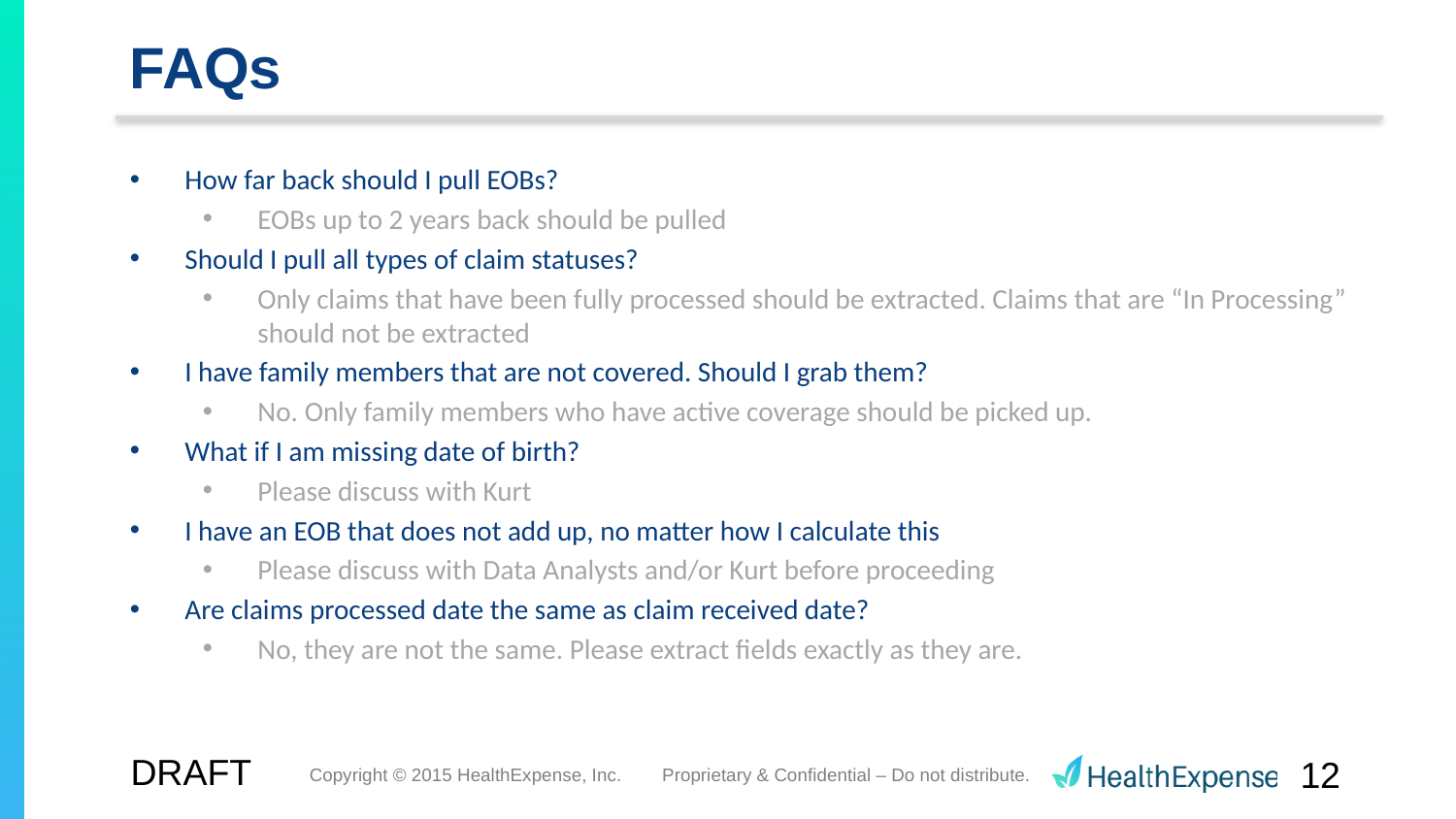

# FAQs
How far back should I pull EOBs?
EOBs up to 2 years back should be pulled
Should I pull all types of claim statuses?
Only claims that have been fully processed should be extracted. Claims that are “In Processing” should not be extracted
I have family members that are not covered. Should I grab them?
No. Only family members who have active coverage should be picked up.
What if I am missing date of birth?
Please discuss with Kurt
I have an EOB that does not add up, no matter how I calculate this
Please discuss with Data Analysts and/or Kurt before proceeding
Are claims processed date the same as claim received date?
No, they are not the same. Please extract fields exactly as they are.